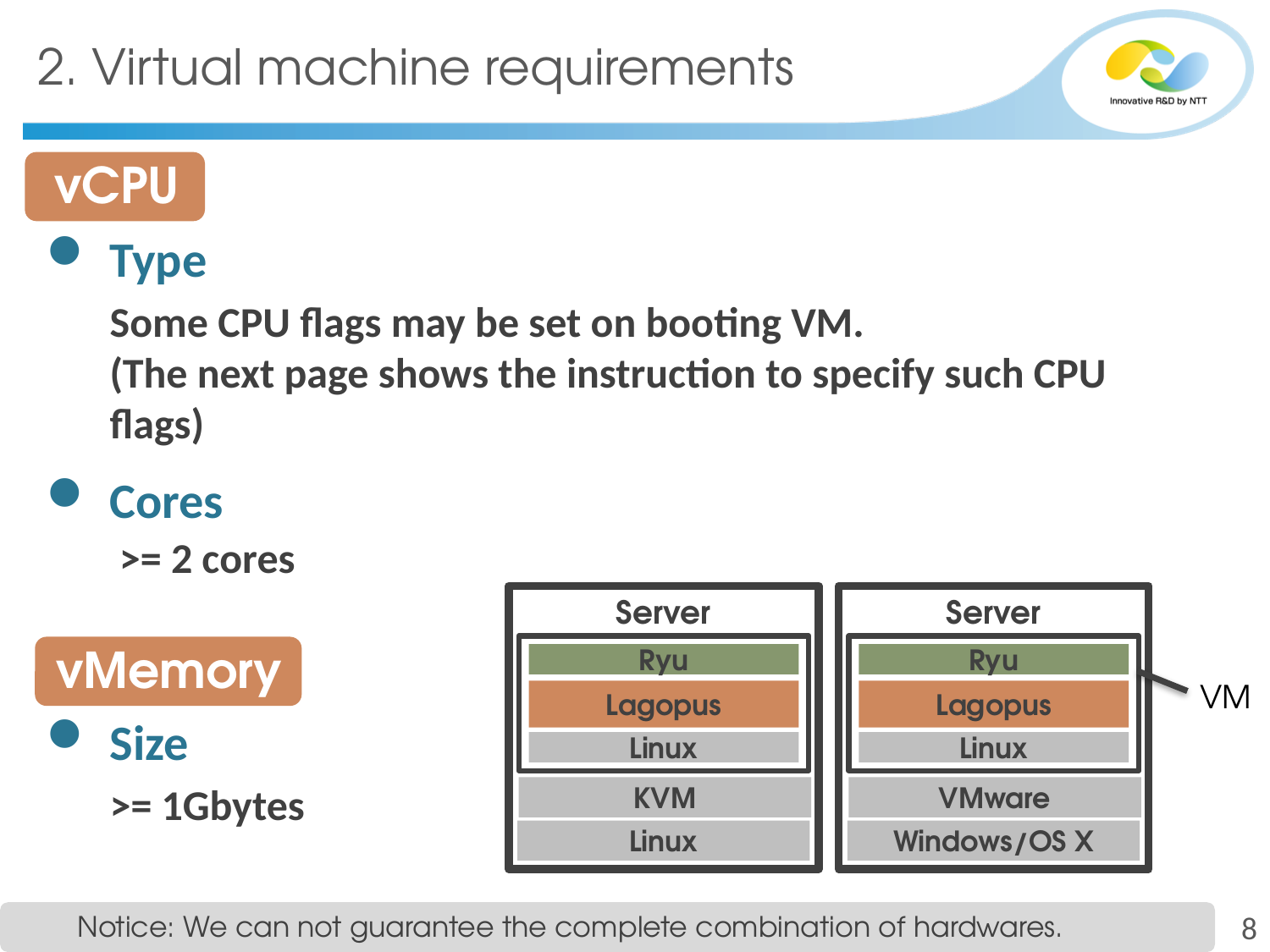

# 2. Virtual machine requirements
vCPU

Type
Some CPU flags may be set on booting VM.
(The next page shows the instruction to specify such CPU flags)
Cores
 >= 2 cores

Size
>= 1Gbytes

Server
Server
vMemory

Ryu
Ryu
VM
Lagopus
Lagopus
Linux
Linux
KVM
VMware

Linux
Windows/OS X

Notice: We can not guarantee the complete combination of hardwares.